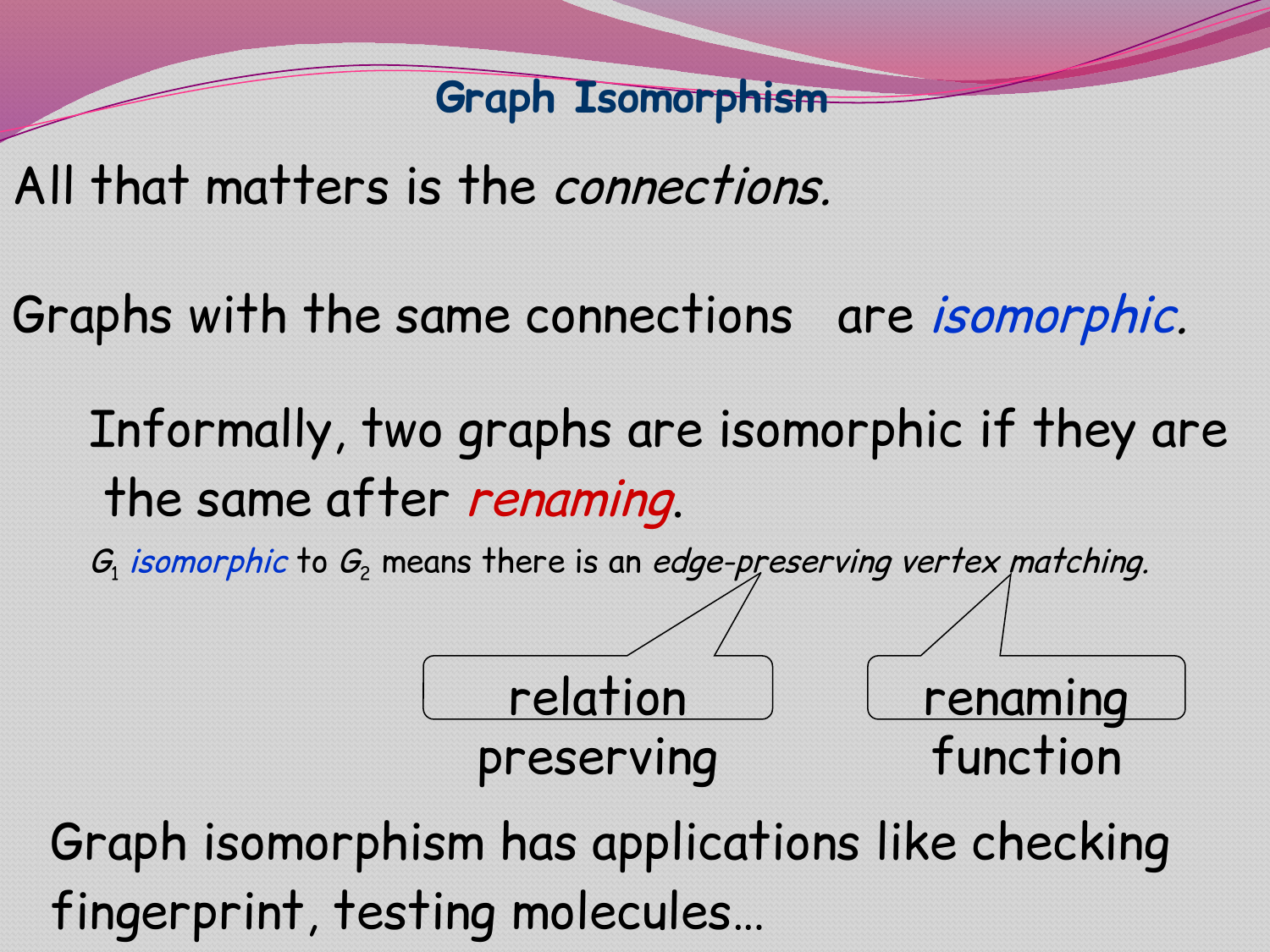

Graph Isomorphism
All that matters is the connections.
Graphs with the same connections   are isomorphic.
Informally, two graphs are isomorphic if they are
 the same after renaming.
G1 isomorphic to G2  means there is an edge-preserving vertex matching.
relation preserving
renaming function
Graph isomorphism has applications like checking
fingerprint, testing molecules…